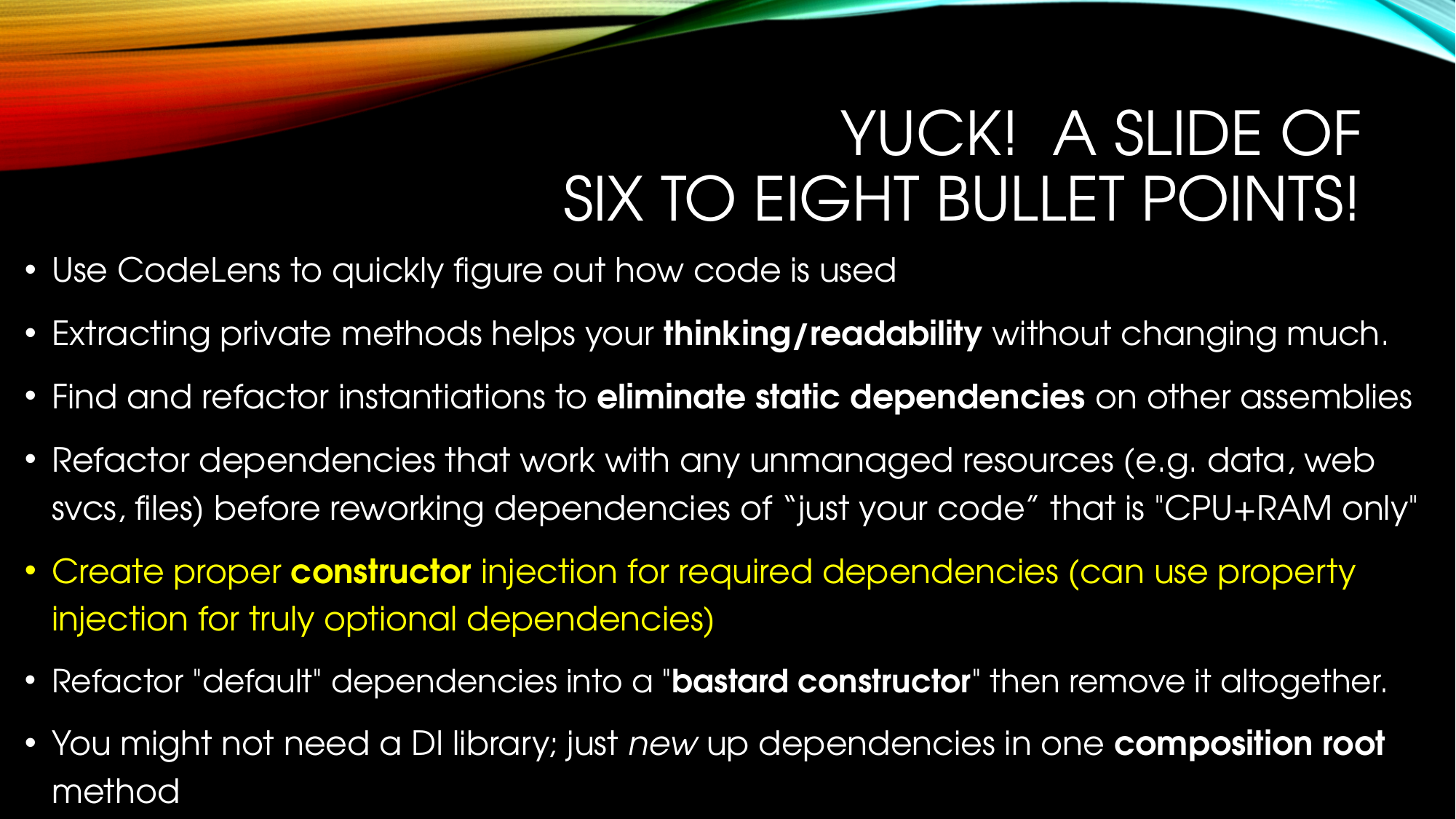

# Yuck!  A SLIDE OF SIX TO EIGHT BULLET POINTS!
Use CodeLens to quickly figure out how code is used
Extracting private methods helps your thinking/readability without changing much.
Find and refactor instantiations to eliminate static dependencies on other assemblies
Refactor dependencies that work with any unmanaged resources (e.g. data, web svcs, files) before reworking dependencies of “just your code” that is "CPU+RAM only"
Create proper constructor injection for required dependencies (can use property injection for truly optional dependencies)
Refactor "default" dependencies into a "bastard constructor" then remove it altogether.
You might not need a DI library; just new up dependencies in one composition root method